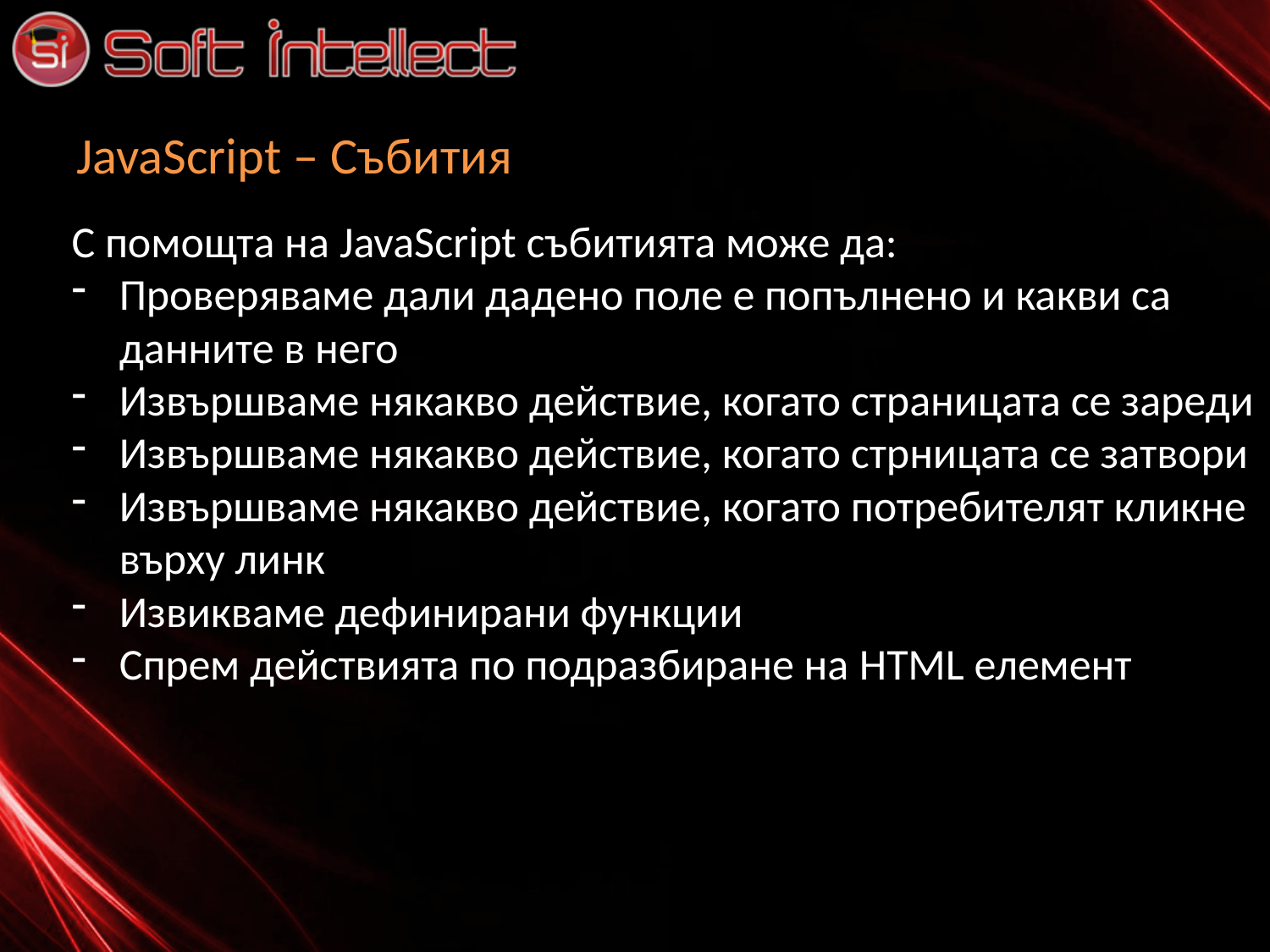

# JavaScript – Събития
С помощта на JavaScript събитията може да:
Проверяваме дали дадено поле е попълнено и какви са данните в него
Извършваме някакво действие, когато страницата се зареди
Извършваме някакво действие, когато стрницата се затвори
Извършваме някакво действие, когато потребителят кликне върху линк
Извикваме дефинирани функции
Спрем действията по подразбиране на HTML елемент